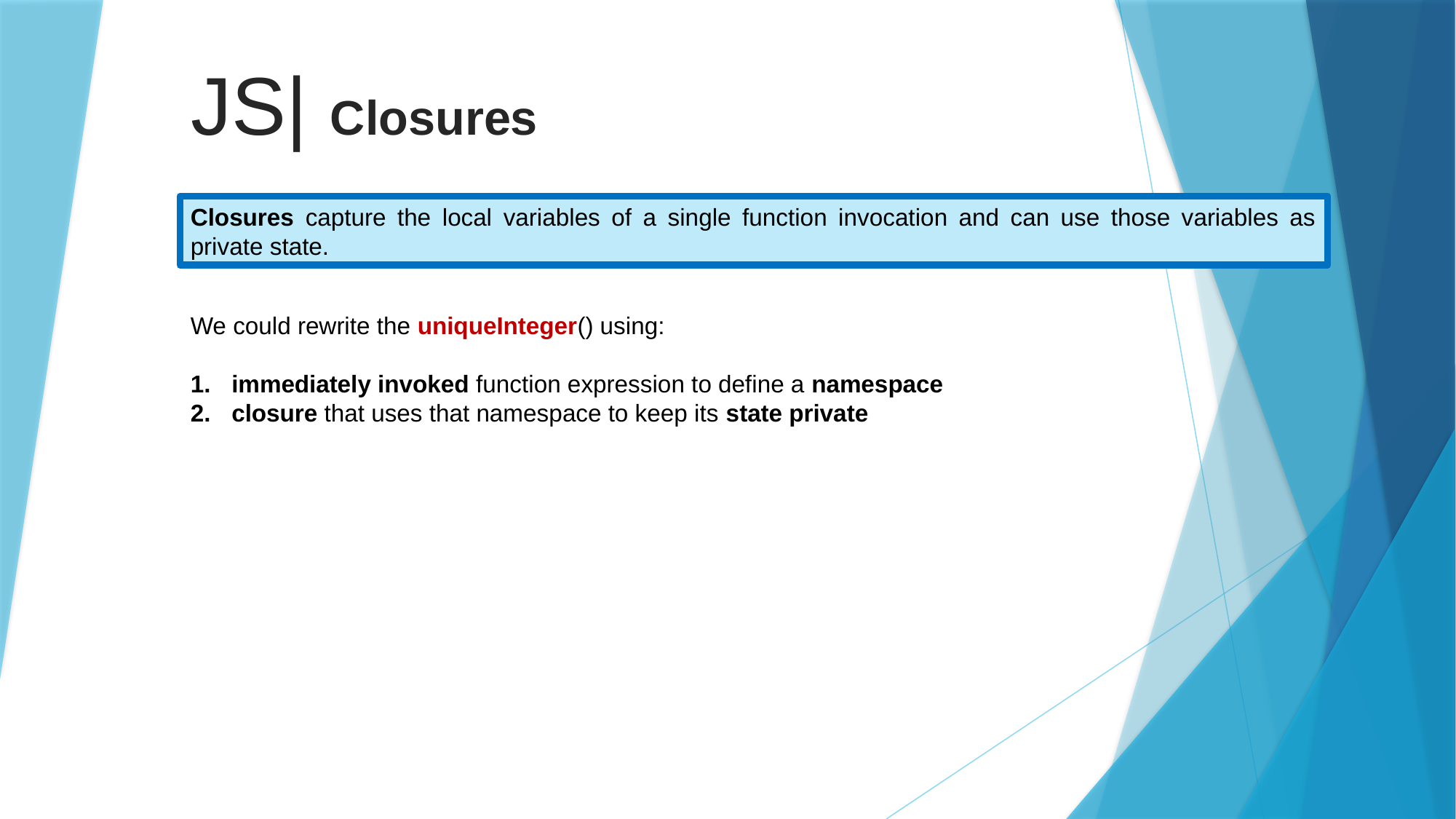

# JS| Closures
Closures capture the local variables of a single function invocation and can use those variables as private state.
We could rewrite the uniqueInteger() using:

immediately invoked function expression to define a namespace
closure that uses that namespace to keep its state private